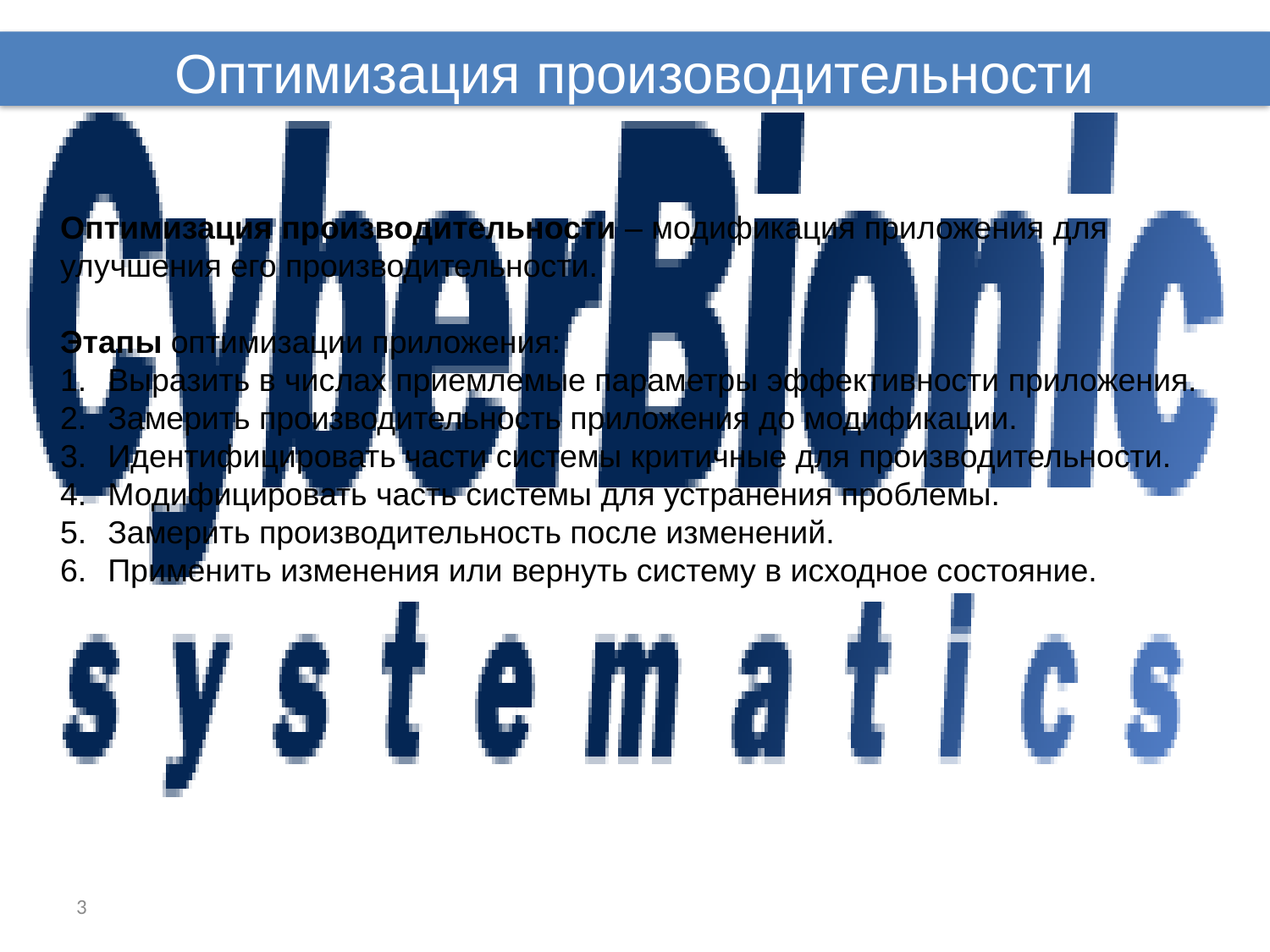

Оптимизация произоводительности

Оптимизация производительности – модификация приложения для улучшения его производительности.

Этапы оптимизации приложения:
Выразить в числах приемлемые параметры эффективности приложения.
Замерить производительность приложения до модификации.
Идентифицировать части системы критичные для производительности.
Модифицировать часть системы для устранения проблемы.
Замерить производительность после изменений.
Применить изменения или вернуть систему в исходное состояние.

3